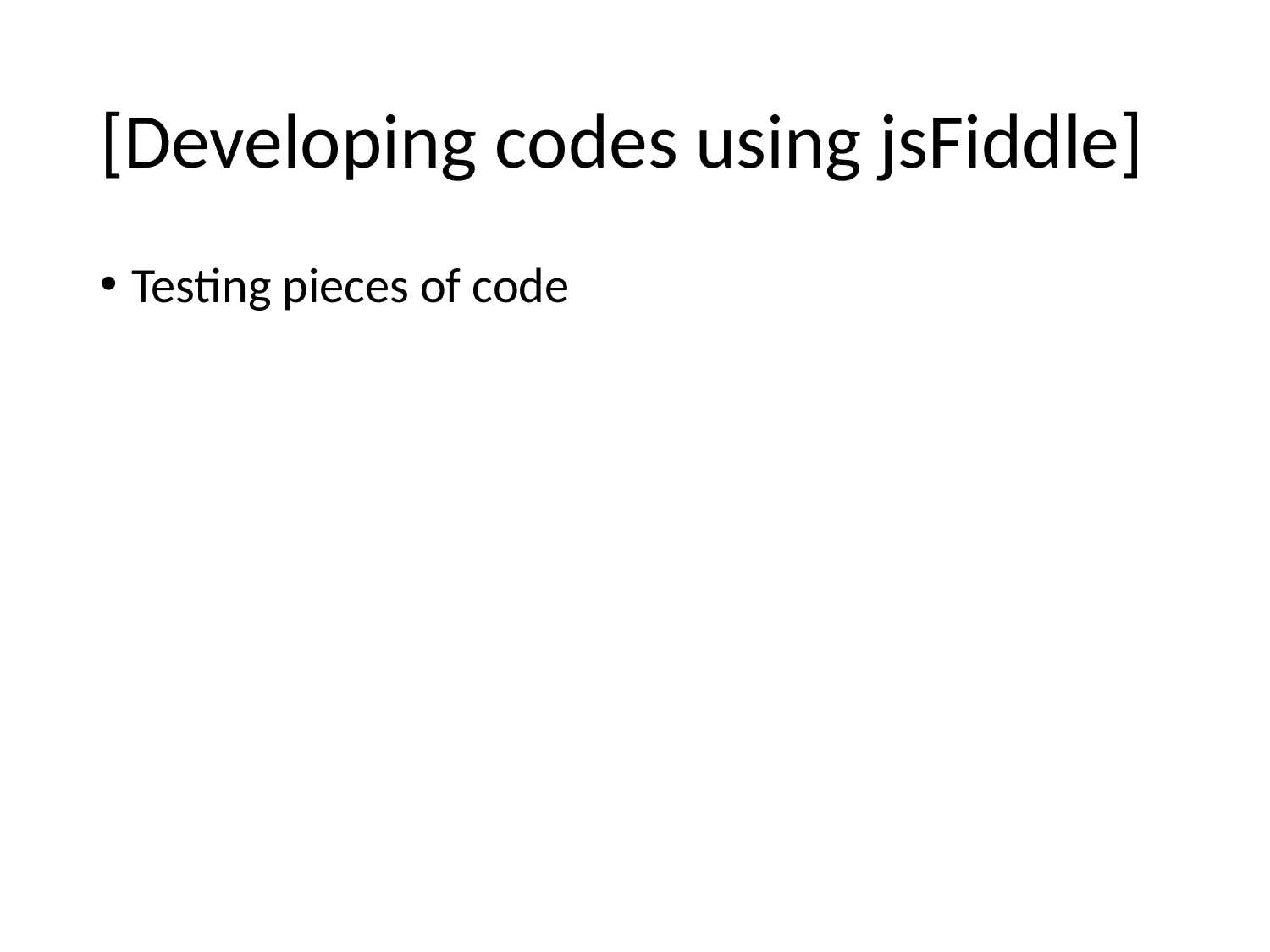

# [Developing codes using jsFiddle]
Testing pieces of code